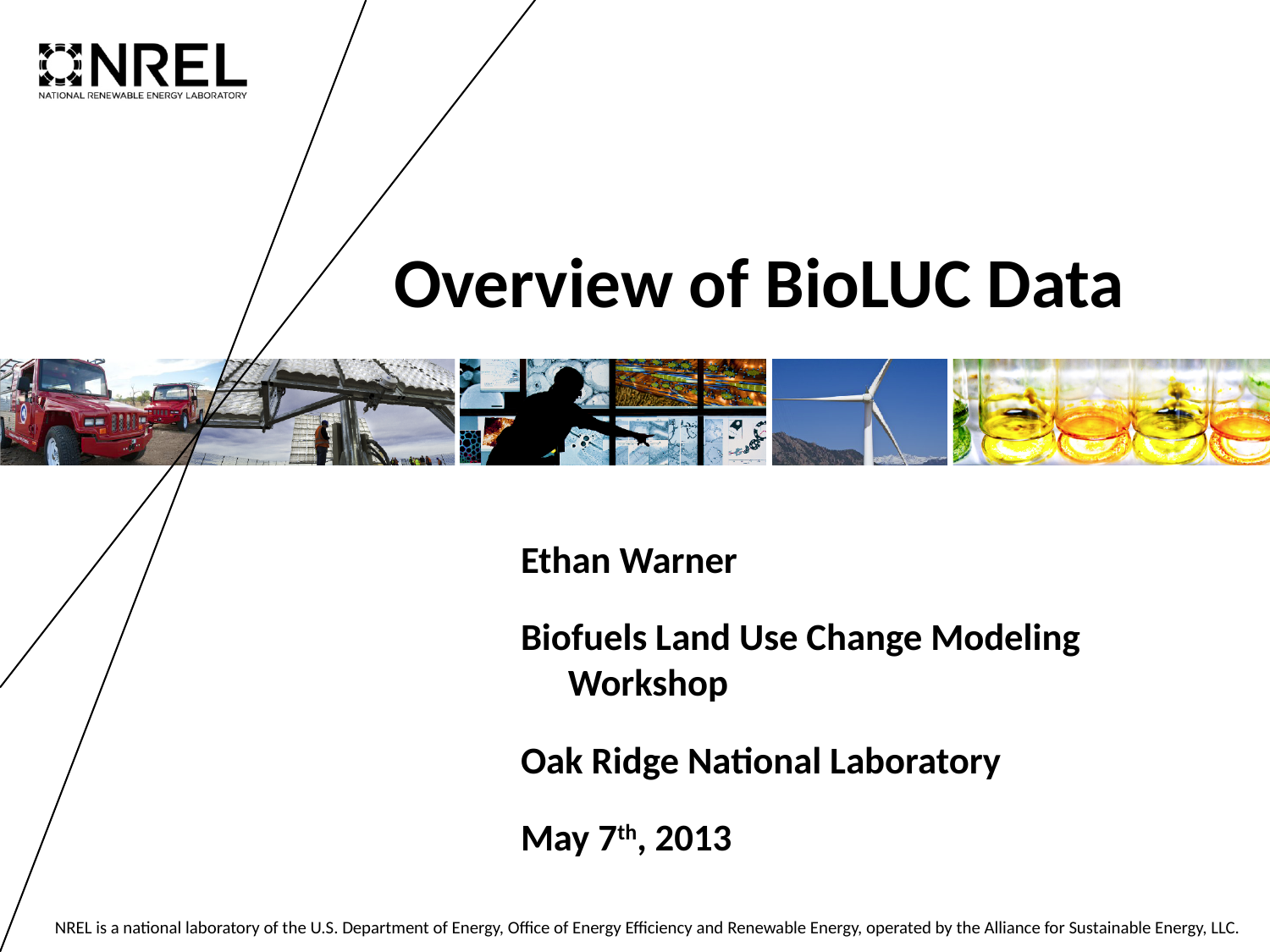

Overview of BioLUC Data
Ethan Warner
Biofuels Land Use Change Modeling Workshop
Oak Ridge National Laboratory
May 7th, 2013